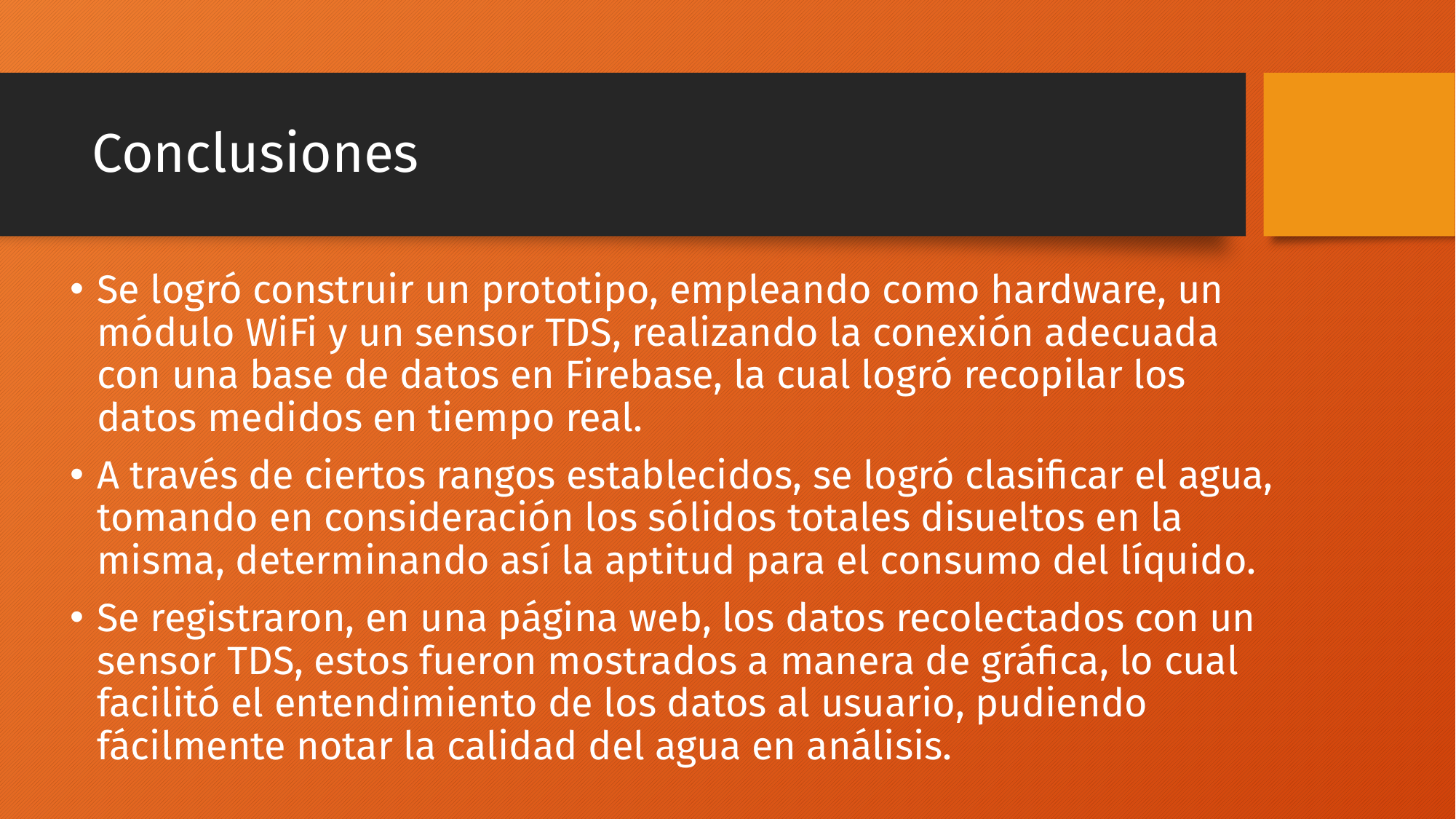

# Conclusiones
Se logró construir un prototipo, empleando como hardware, un módulo WiFi y un sensor TDS, realizando la conexión adecuada con una base de datos en Firebase, la cual logró recopilar los datos medidos en tiempo real.
A través de ciertos rangos establecidos, se logró clasificar el agua, tomando en consideración los sólidos totales disueltos en la misma, determinando así la aptitud para el consumo del líquido.
Se registraron, en una página web, los datos recolectados con un sensor TDS, estos fueron mostrados a manera de gráfica, lo cual facilitó el entendimiento de los datos al usuario, pudiendo fácilmente notar la calidad del agua en análisis.